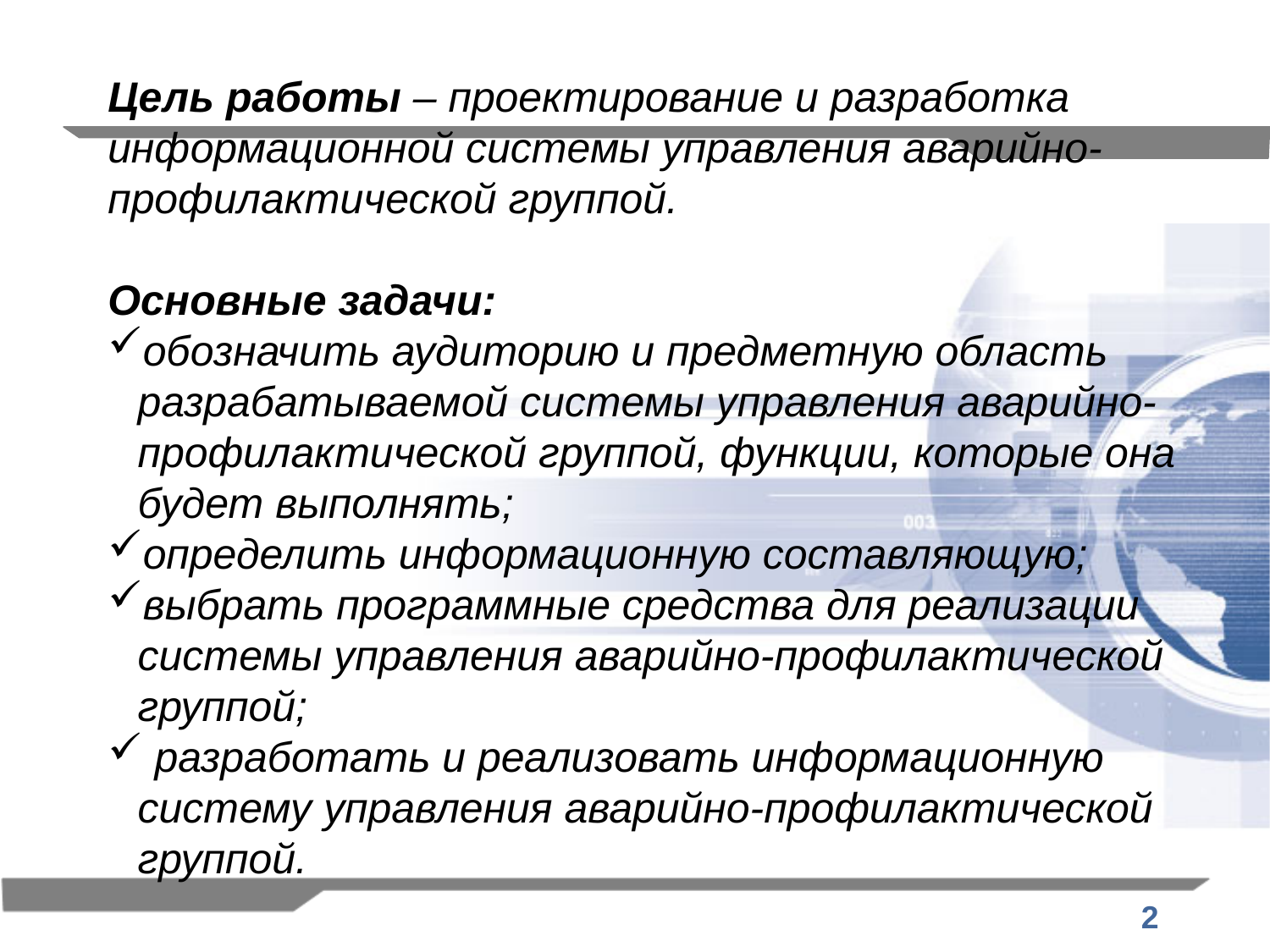

Цель работы – проектирование и разработка информационной системы управления аварийно-профилактической группой.

Основные задачи:
обозначить аудиторию и предметную область разрабатываемой системы управления аварийно-профилактической группой, функции, которые она будет выполнять;
определить информационную составляющую;
выбрать программные средства для реализации системы управления аварийно-профилактической группой;
 разработать и реализовать информационную систему управления аварийно-профилактической группой.